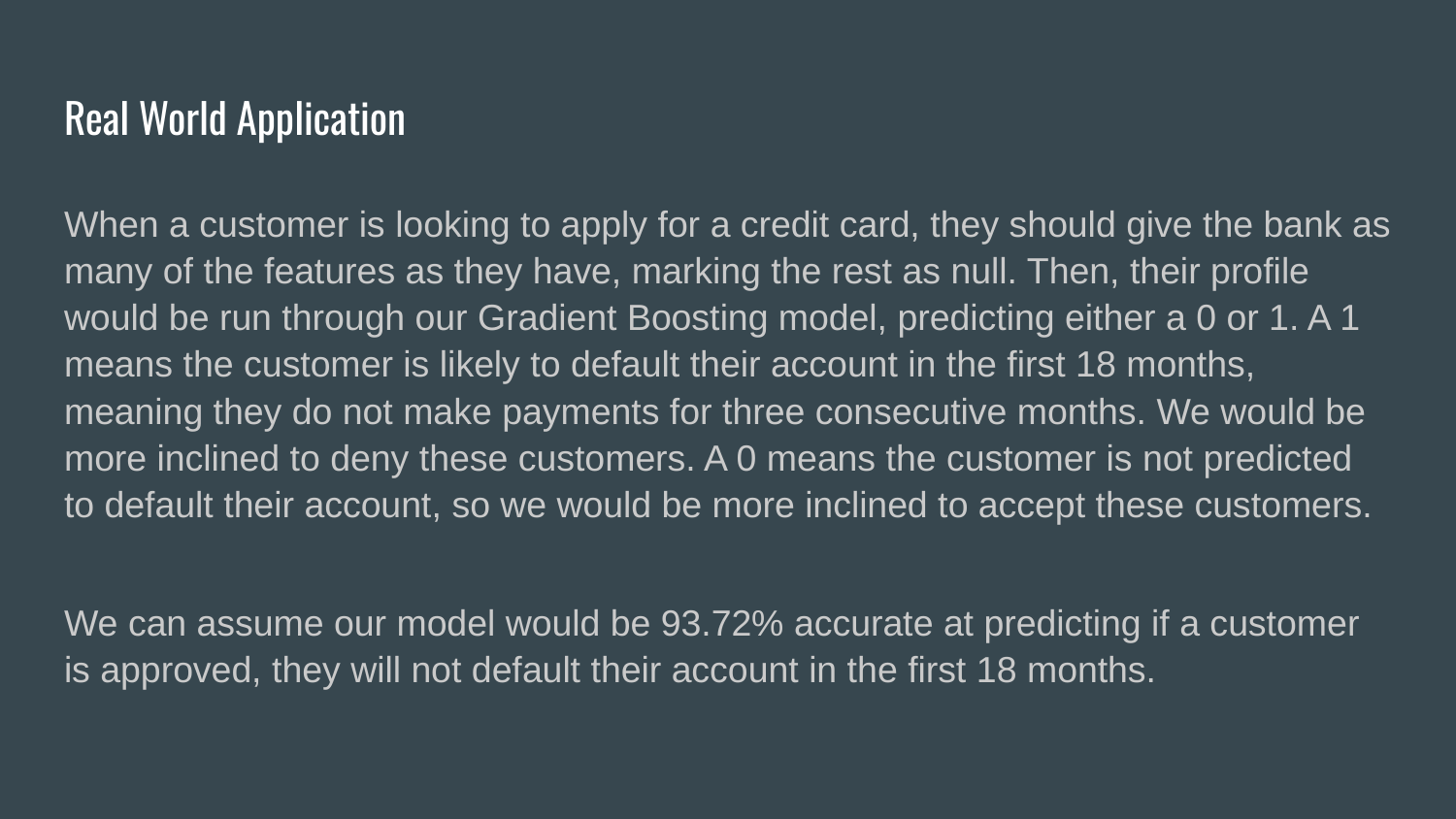

# Real World Application
When a customer is looking to apply for a credit card, they should give the bank as many of the features as they have, marking the rest as null. Then, their profile would be run through our Gradient Boosting model, predicting either a 0 or 1. A 1 means the customer is likely to default their account in the first 18 months, meaning they do not make payments for three consecutive months. We would be more inclined to deny these customers. A 0 means the customer is not predicted to default their account, so we would be more inclined to accept these customers.
We can assume our model would be 93.72% accurate at predicting if a customer is approved, they will not default their account in the first 18 months.